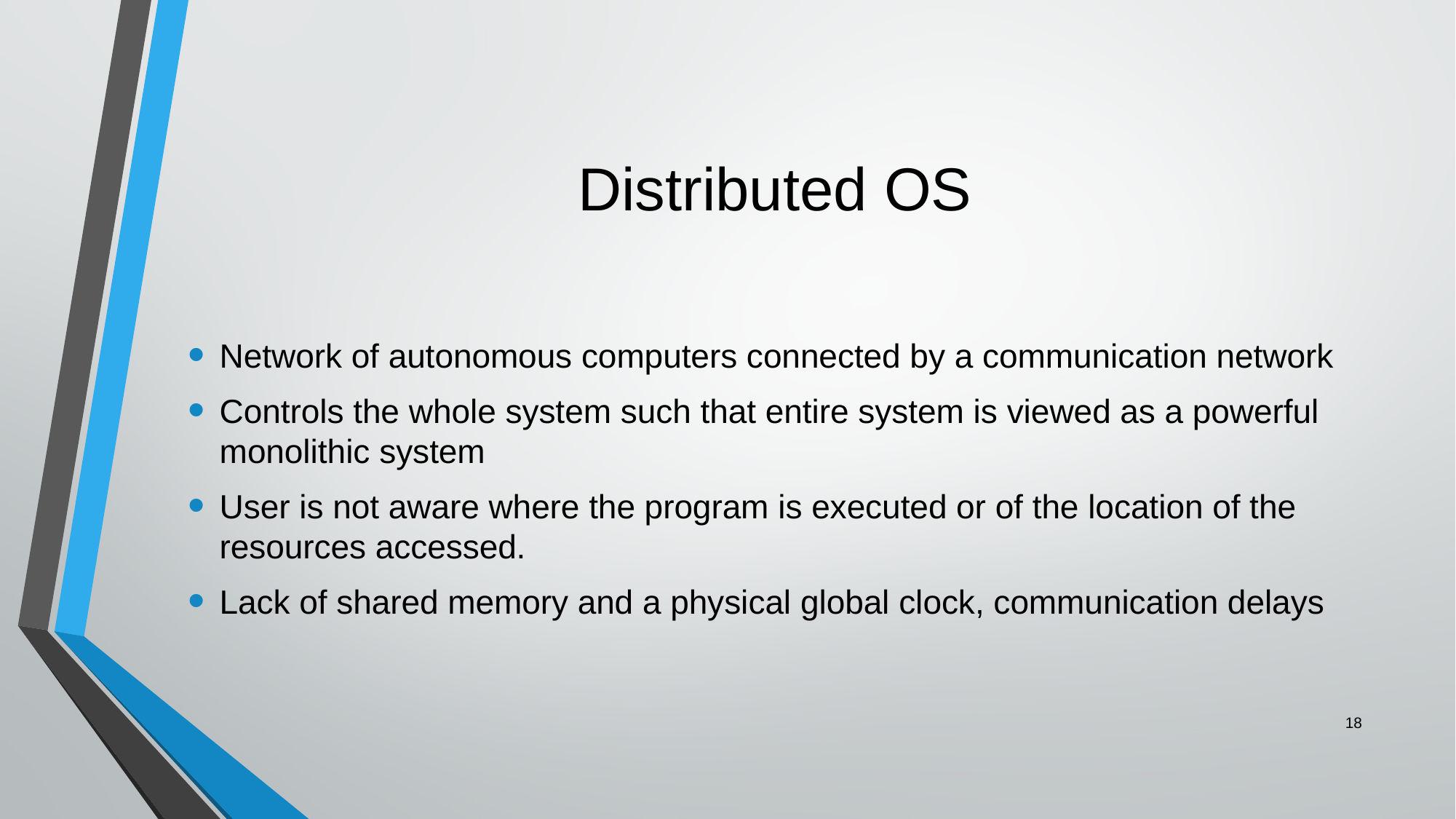

# Distributed OS
Network of autonomous computers connected by a communication network
Controls the whole system such that entire system is viewed as a powerful monolithic system
User is not aware where the program is executed or of the location of the resources accessed.
Lack of shared memory and a physical global clock, communication delays

18